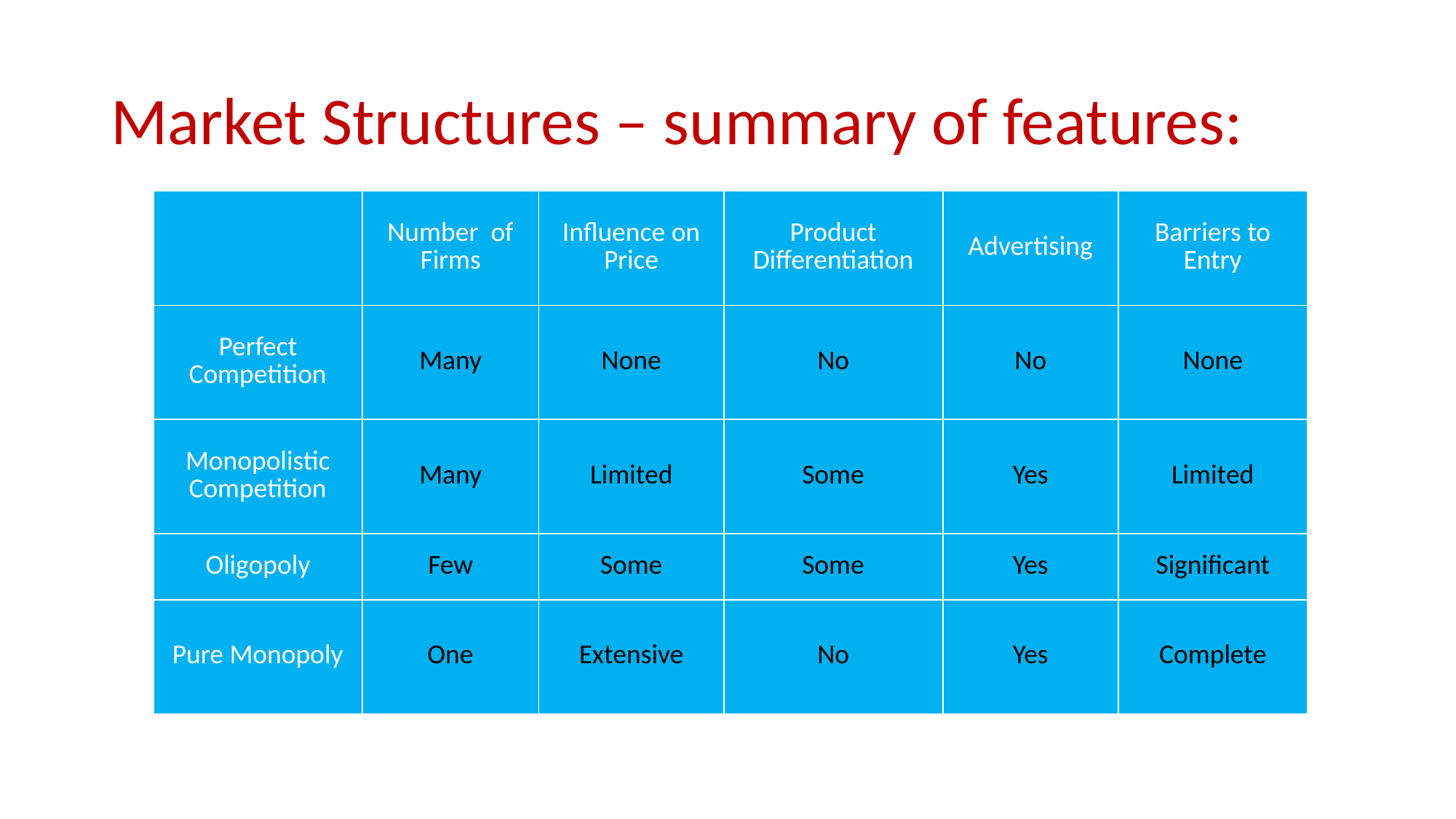

# Market Structures – summary of features:
|  | Number of Firms | Influence on Price | Product Differentiation | Advertising | Barriers to Entry |
| --- | --- | --- | --- | --- | --- |
| Perfect Competition | Many | None | No | No | None |
| Monopolistic Competition | Many | Limited | Some | Yes | Limited |
| Oligopoly | Few | Some | Some | Yes | Significant |
| Pure Monopoly | One | Extensive | No | Yes | Complete |